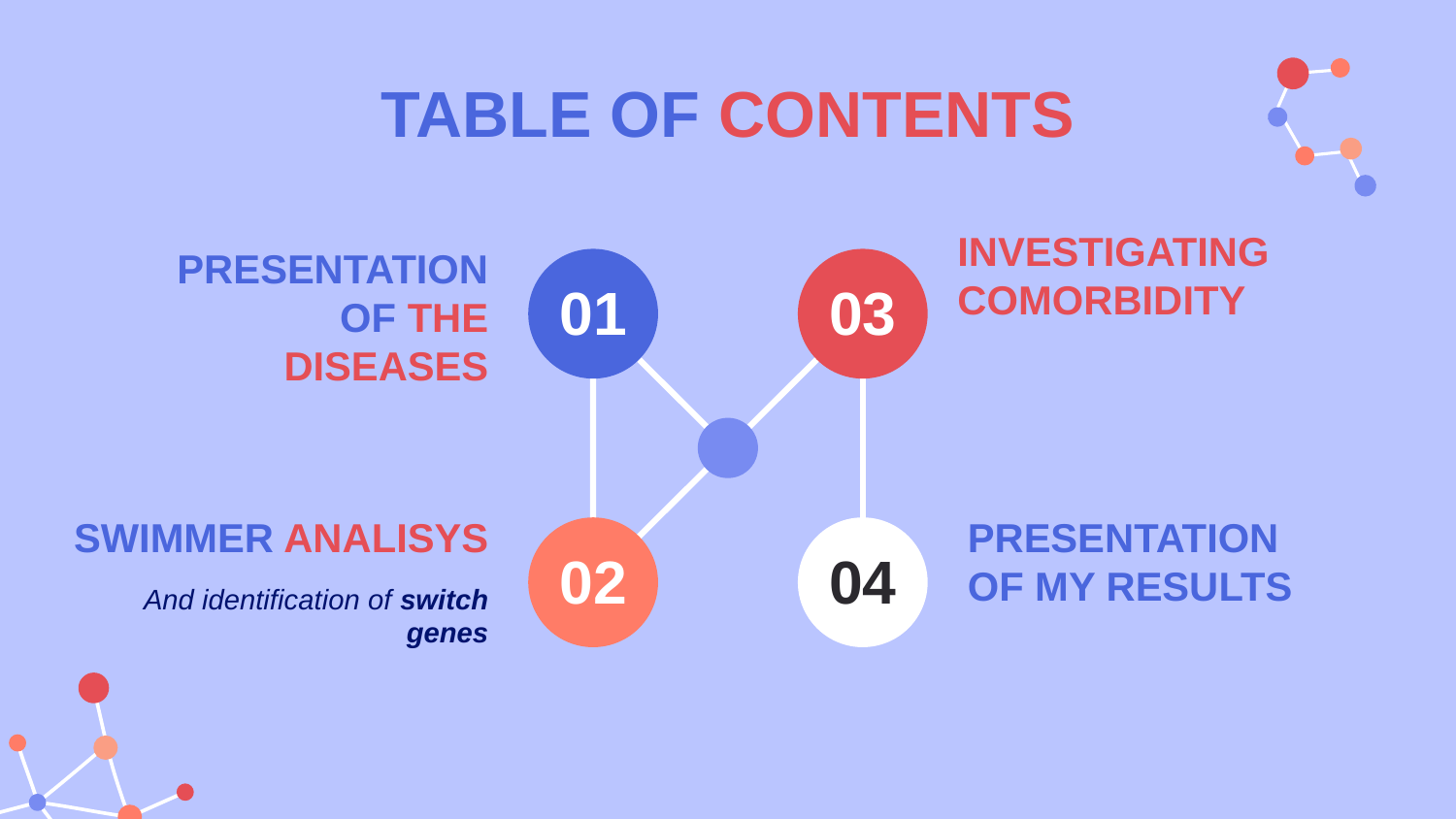

TABLE OF CONTENTS
INVESTIGATING COMORBIDITY
# PRESENTATION OF THE DISEASES

01
03

SWIMMER ANALISYS
PRESENTATION OF MY RESULTS

02
04

And identification of switch genes